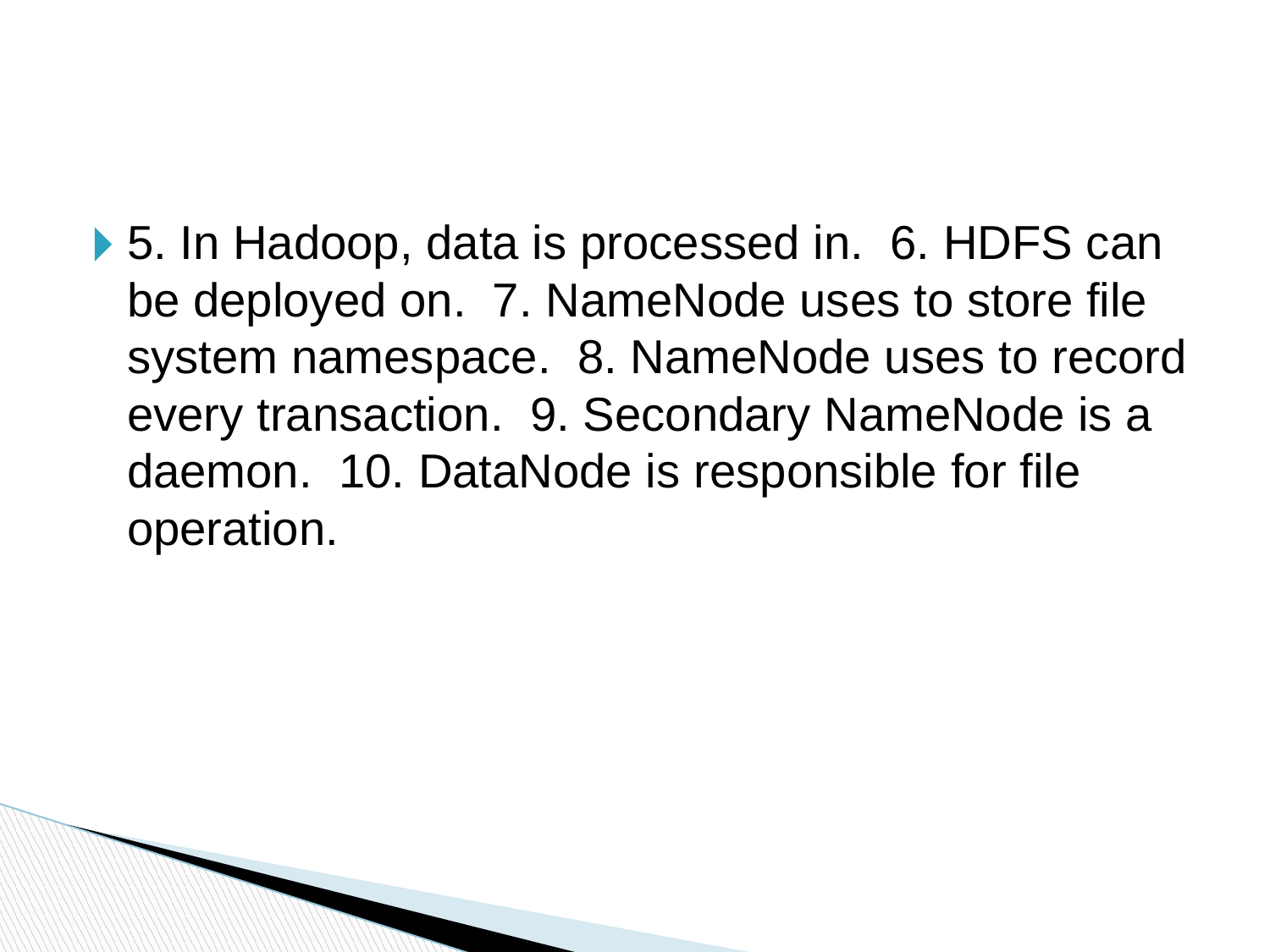

#
5. In Hadoop, data is processed in.  6. HDFS can be deployed on.  7. NameNode uses to store file system namespace.  8. NameNode uses to record every transaction.  9. Secondary NameNode is a daemon.  10. DataNode is responsible for file operation.